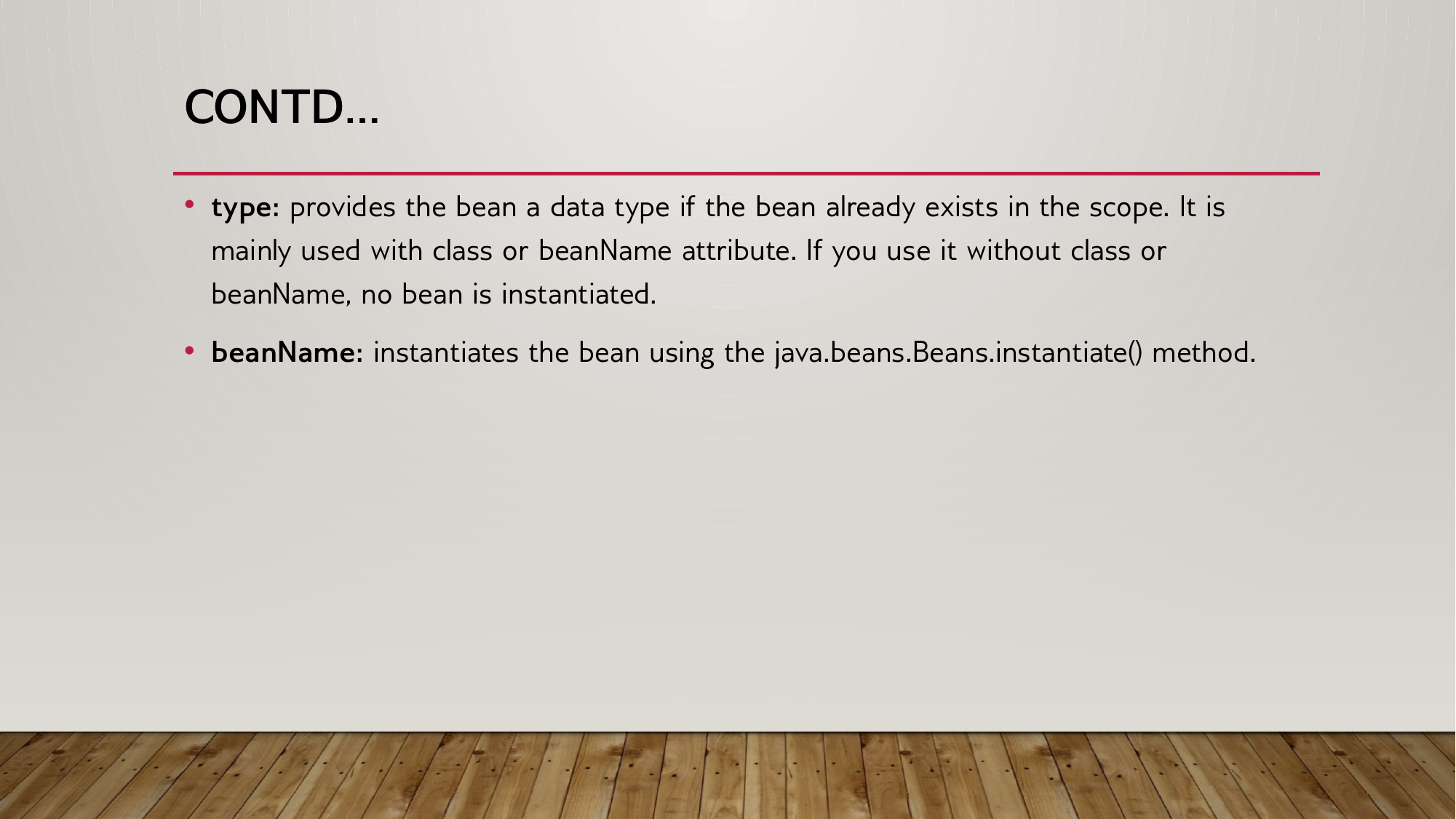

# Contd…
type: provides the bean a data type if the bean already exists in the scope. It is mainly used with class or beanName attribute. If you use it without class or beanName, no bean is instantiated.
beanName: instantiates the bean using the java.beans.Beans.instantiate() method.